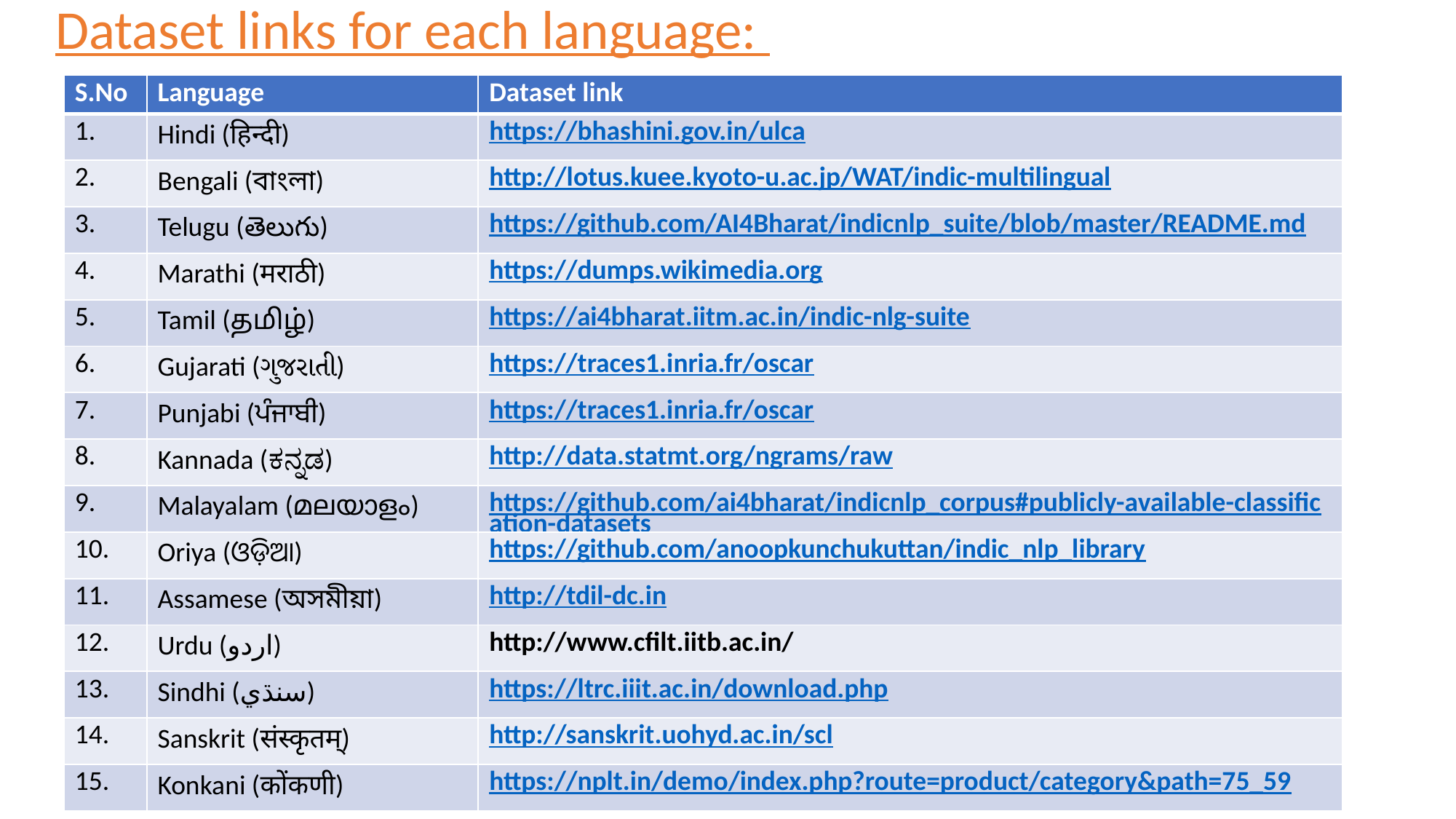

# Dataset links for each language:
| S.No | Language | Dataset link |
| --- | --- | --- |
| 1. | Hindi (हिन्दी) | https://bhashini.gov.in/ulca |
| 2. | Bengali (বাংলা) | http://lotus.kuee.kyoto-u.ac.jp/WAT/indic-multilingual |
| 3. | Telugu (తెలుగు) | https://github.com/AI4Bharat/indicnlp\_suite/blob/master/README.md |
| 4. | Marathi (मराठी) | https://dumps.wikimedia.org |
| 5. | Tamil (தமிழ்) | https://ai4bharat.iitm.ac.in/indic-nlg-suite |
| 6. | Gujarati (ગુજરાતી) | https://traces1.inria.fr/oscar |
| 7. | Punjabi (ਪੰਜਾਬੀ) | https://traces1.inria.fr/oscar |
| 8. | Kannada (ಕನ್ನಡ) | http://data.statmt.org/ngrams/raw |
| 9. | Malayalam (മലയാളം) | https://github.com/ai4bharat/indicnlp\_corpus#publicly-available-classification-datasets |
| 10. | Oriya (ଓଡ଼ିଆ) | https://github.com/anoopkunchukuttan/indic\_nlp\_library |
| 11. | Assamese (অসমীয়া) | http://tdil-dc.in |
| 12. | Urdu (اردو) | http://www.cfilt.iitb.ac.in/ |
| 13. | Sindhi (سنڌي) | https://ltrc.iiit.ac.in/download.php |
| 14. | Sanskrit (संस्कृतम्) | http://sanskrit.uohyd.ac.in/scl |
| 15. | Konkani (कोंकणी) | https://nplt.in/demo/index.php?route=product/category&path=75\_59 |